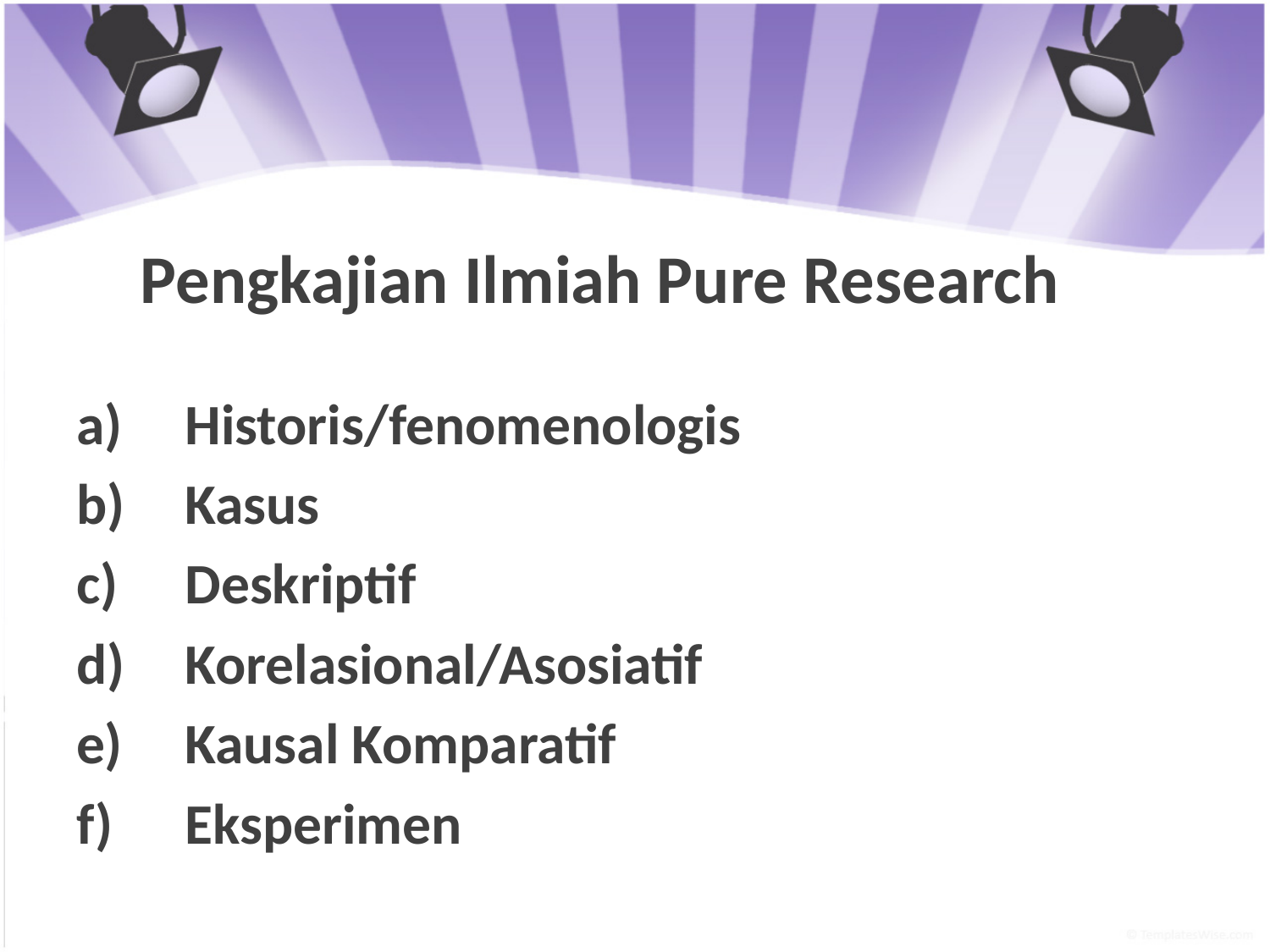

# Pengkajian Ilmiah Pure Research
Historis/fenomenologis
Kasus
Deskriptif
Korelasional/Asosiatif
Kausal Komparatif
Eksperimen